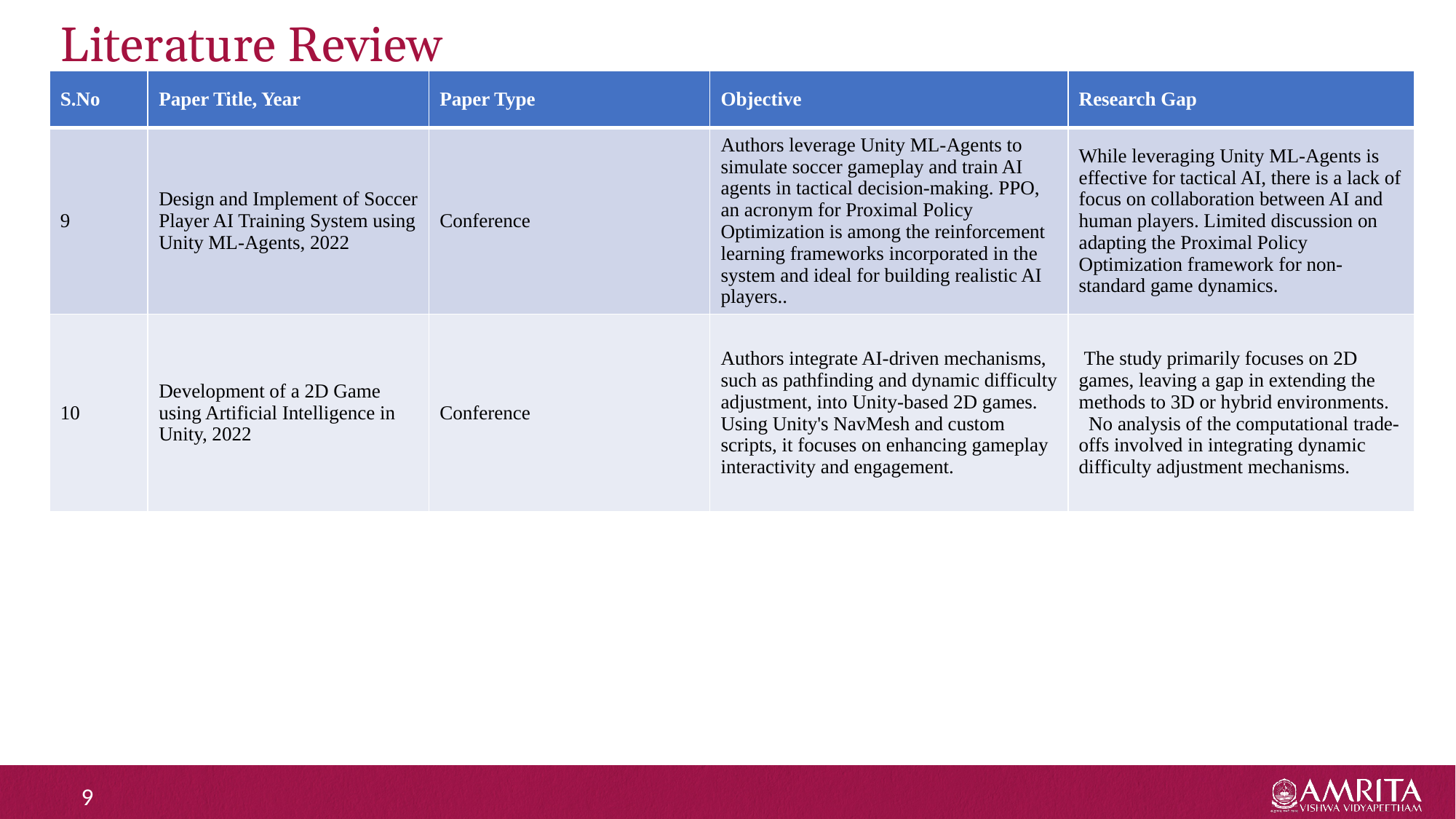

# Literature Review
| S.No | Paper Title, Year | Paper Type | Objective | Research Gap |
| --- | --- | --- | --- | --- |
| 9 | Design and Implement of Soccer Player AI Training System using Unity ML-Agents, 2022 | Conference | Authors leverage Unity ML-Agents to simulate soccer gameplay and train AI agents in tactical decision-making. PPO, an acronym for Proximal Policy Optimization is among the reinforcement learning frameworks incorporated in the system and ideal for building realistic AI players.. | While leveraging Unity ML-Agents is effective for tactical AI, there is a lack of focus on collaboration between AI and human players. Limited discussion on adapting the Proximal Policy Optimization framework for non-standard game dynamics. |
| 10 | Development of a 2D Game using Artificial Intelligence in Unity, 2022 | Conference | Authors integrate AI-driven mechanisms, such as pathfinding and dynamic difficulty adjustment, into Unity-based 2D games. Using Unity's NavMesh and custom scripts, it focuses on enhancing gameplay interactivity and engagement. | The study primarily focuses on 2D games, leaving a gap in extending the methods to 3D or hybrid environments. No analysis of the computational trade-offs involved in integrating dynamic difficulty adjustment mechanisms. |

9